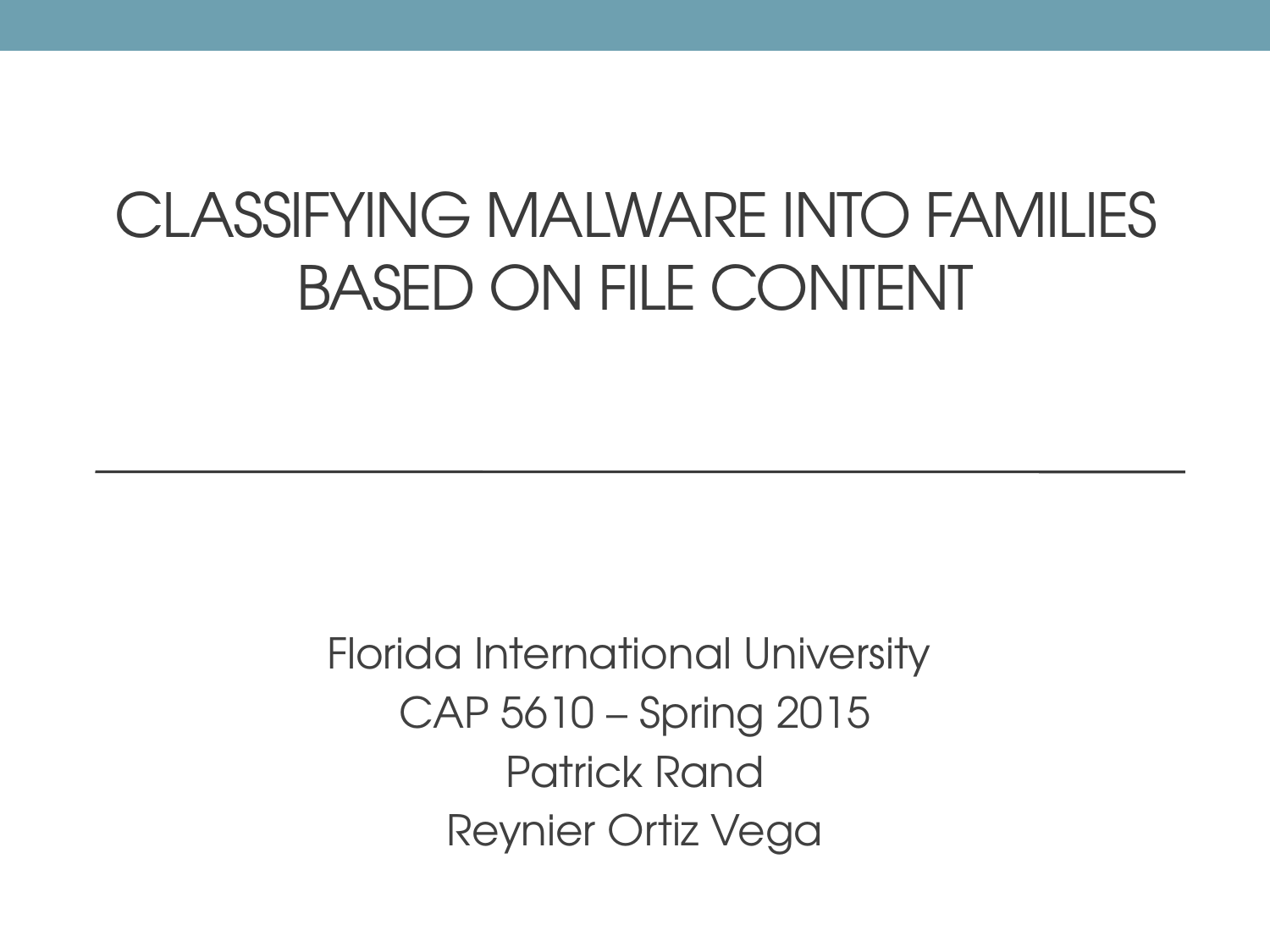

# Classifying Malware into families Based on File Content
Florida International University
CAP 5610 – Spring 2015
Patrick Rand
Reynier Ortiz Vega